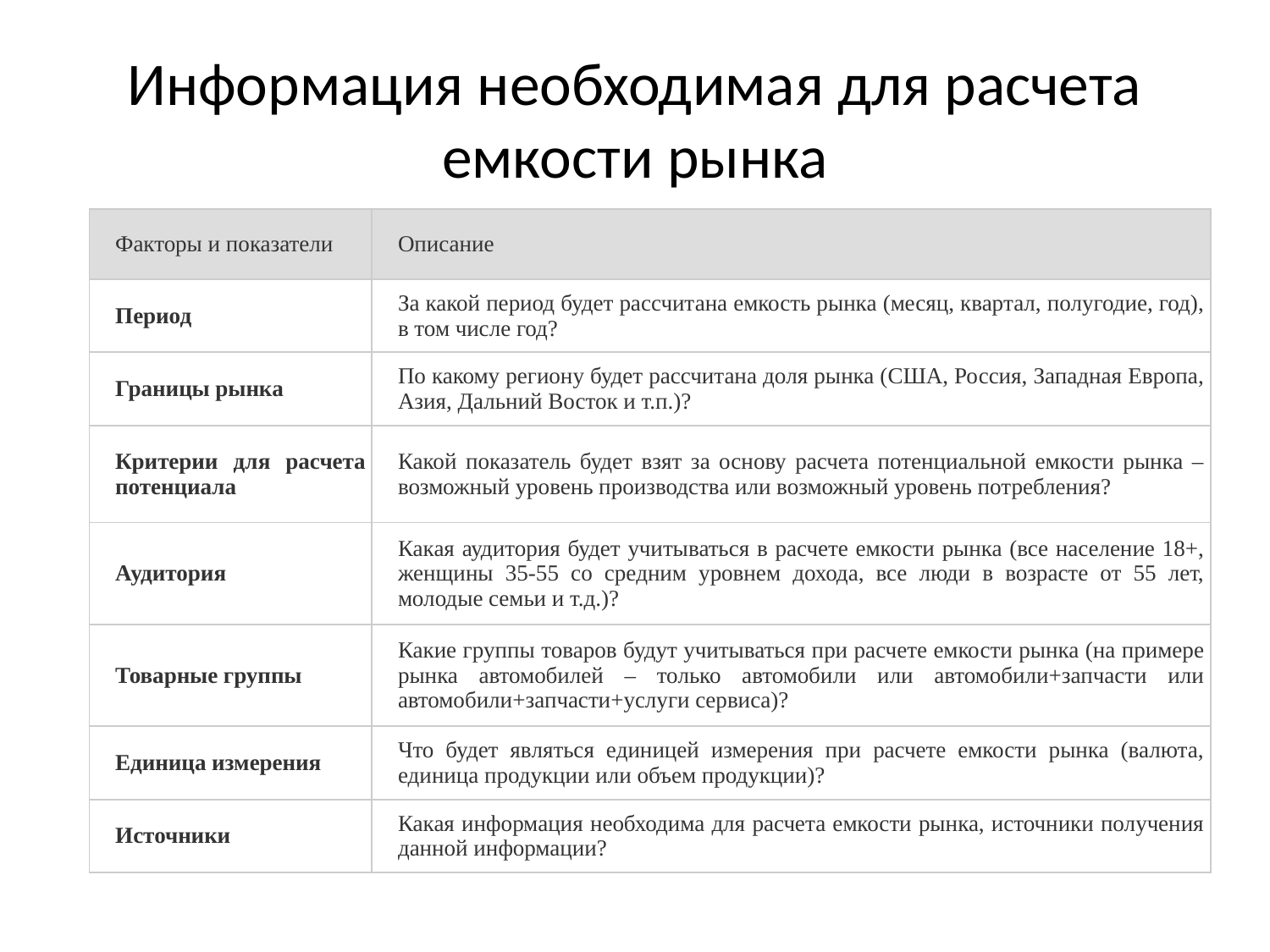

# Информация необходимая для расчета емкости рынка
| Факторы и показатели | Описание |
| --- | --- |
| Период | За какой период будет рассчитана емкость рынка (месяц, квартал, полугодие, год), в том числе год? |
| Границы рынка | По какому региону будет рассчитана доля рынка (США, Россия, Западная Европа, Азия, Дальний Восток и т.п.)? |
| Критерии для расчета потенциала | Какой показатель будет взят за основу расчета потенциальной емкости рынка – возможный уровень производства или возможный уровень потребления? |
| Аудитория | Какая аудитория будет учитываться в расчете емкости рынка (все население 18+, женщины 35-55 со средним уровнем дохода, все люди в возрасте от 55 лет, молодые семьи и т.д.)? |
| Товарные группы | Какие группы товаров будут учитываться при расчете емкости рынка (на примере рынка автомобилей – только автомобили или автомобили+запчасти или автомобили+запчасти+услуги сервиса)? |
| Единица измерения | Что будет являться единицей измерения при расчете емкости рынка (валюта, единица продукции или объем продукции)? |
| Источники | Какая информация необходима для расчета емкости рынка, источники получения данной информации? |